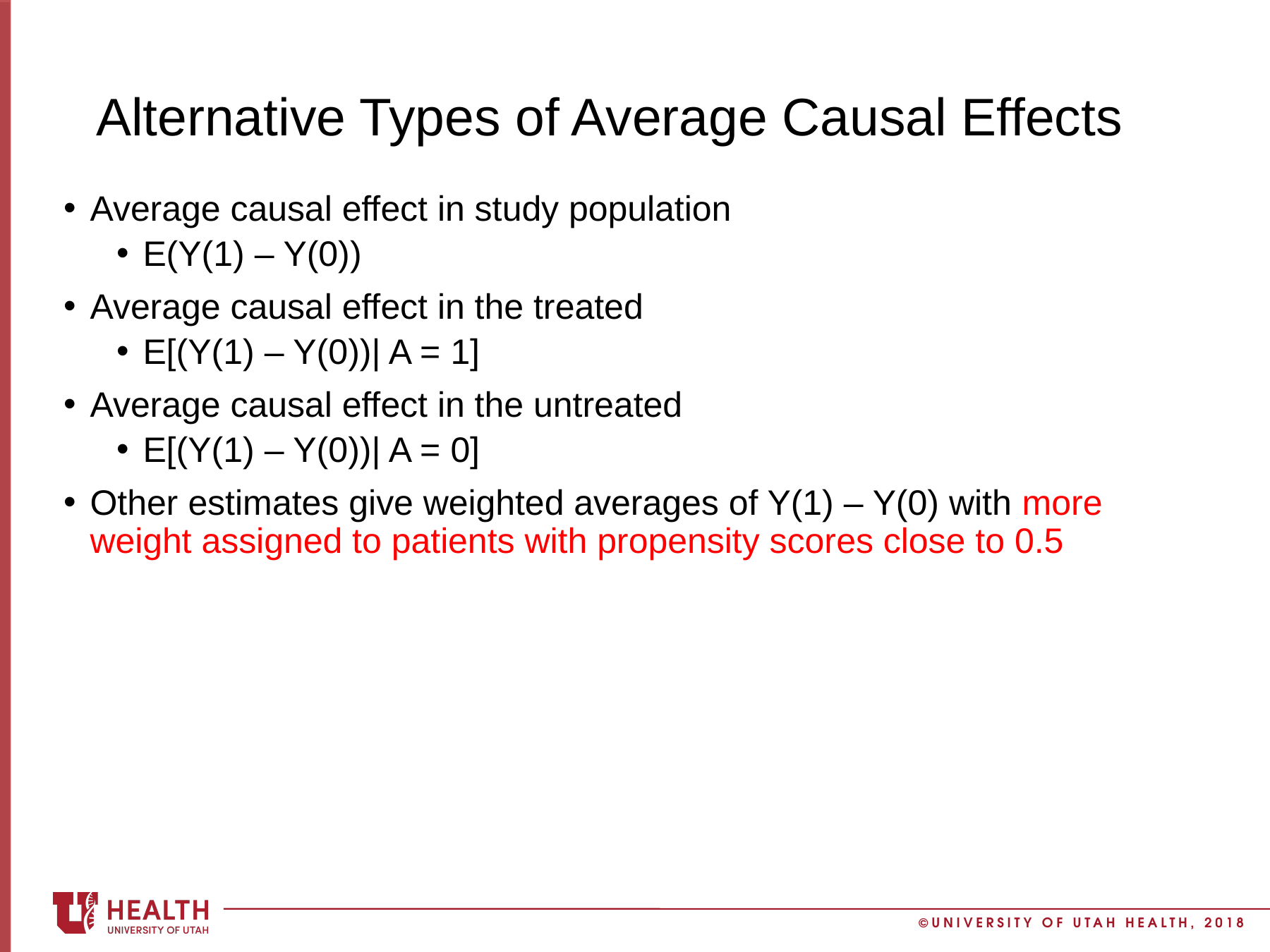

# Alternative Types of Average Causal Effects
Average causal effect in study population
E(Y(1) – Y(0))
Average causal effect in the treated
E[(Y(1) – Y(0))| A = 1]
Average causal effect in the untreated
E[(Y(1) – Y(0))| A = 0]
Other estimates give weighted averages of Y(1) – Y(0) with more weight assigned to patients with propensity scores close to 0.5